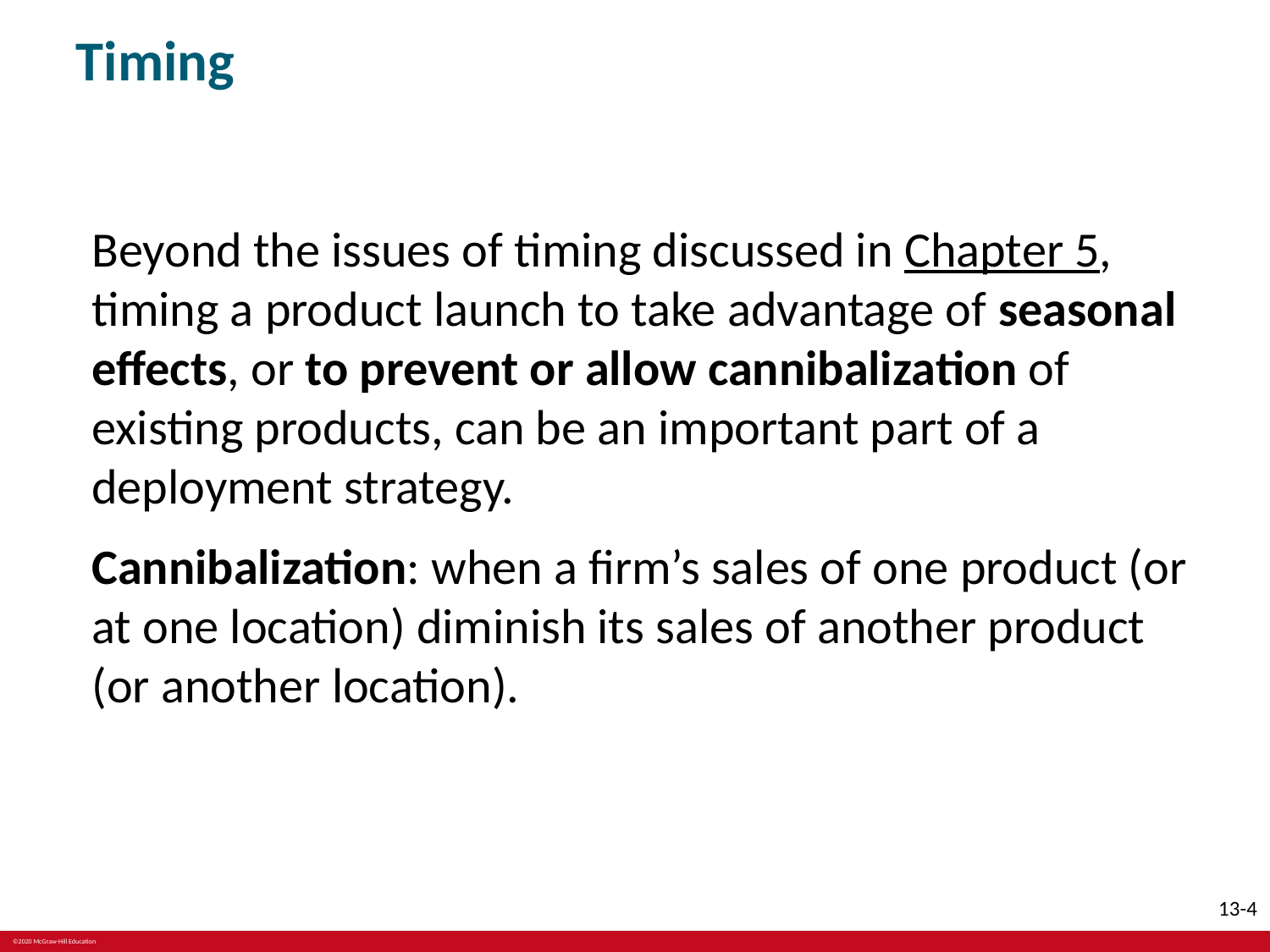

# Timing
Beyond the issues of timing discussed in Chapter 5, timing a product launch to take advantage of seasonal effects, or to prevent or allow cannibalization of existing products, can be an important part of a deployment strategy.
Cannibalization: when a firm’s sales of one product (or at one location) diminish its sales of another product (or another location).